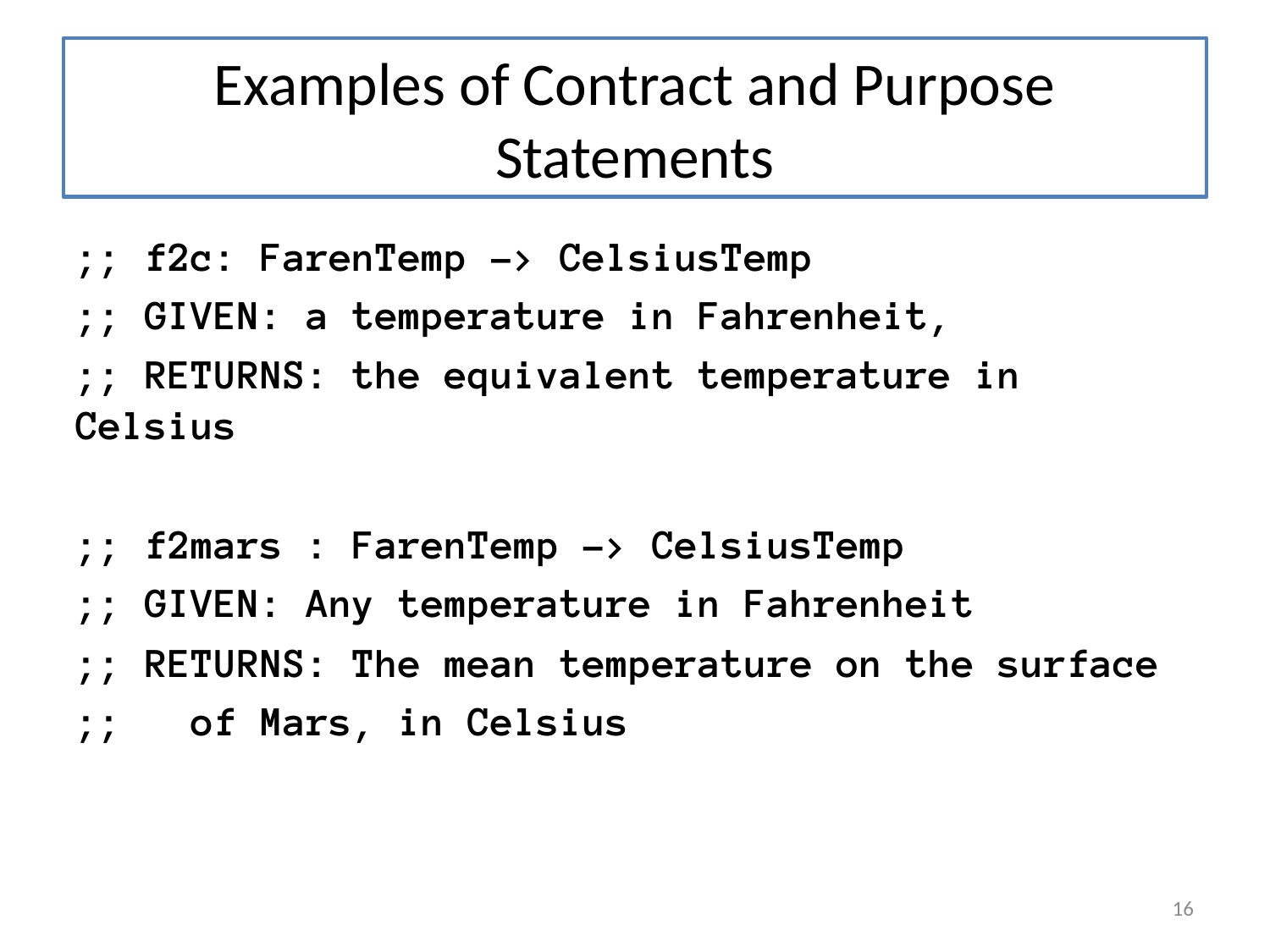

# Examples of Contract and Purpose Statements
;; f2c: FarenTemp -> CelsiusTemp
;; GIVEN: a temperature in Fahrenheit,
;; RETURNS: the equivalent temperature in Celsius

;; f2mars : FarenTemp -> CelsiusTemp
;; GIVEN: Any temperature in Fahrenheit
;; RETURNS: The mean temperature on the surface
;;   of Mars, in Celsius
16